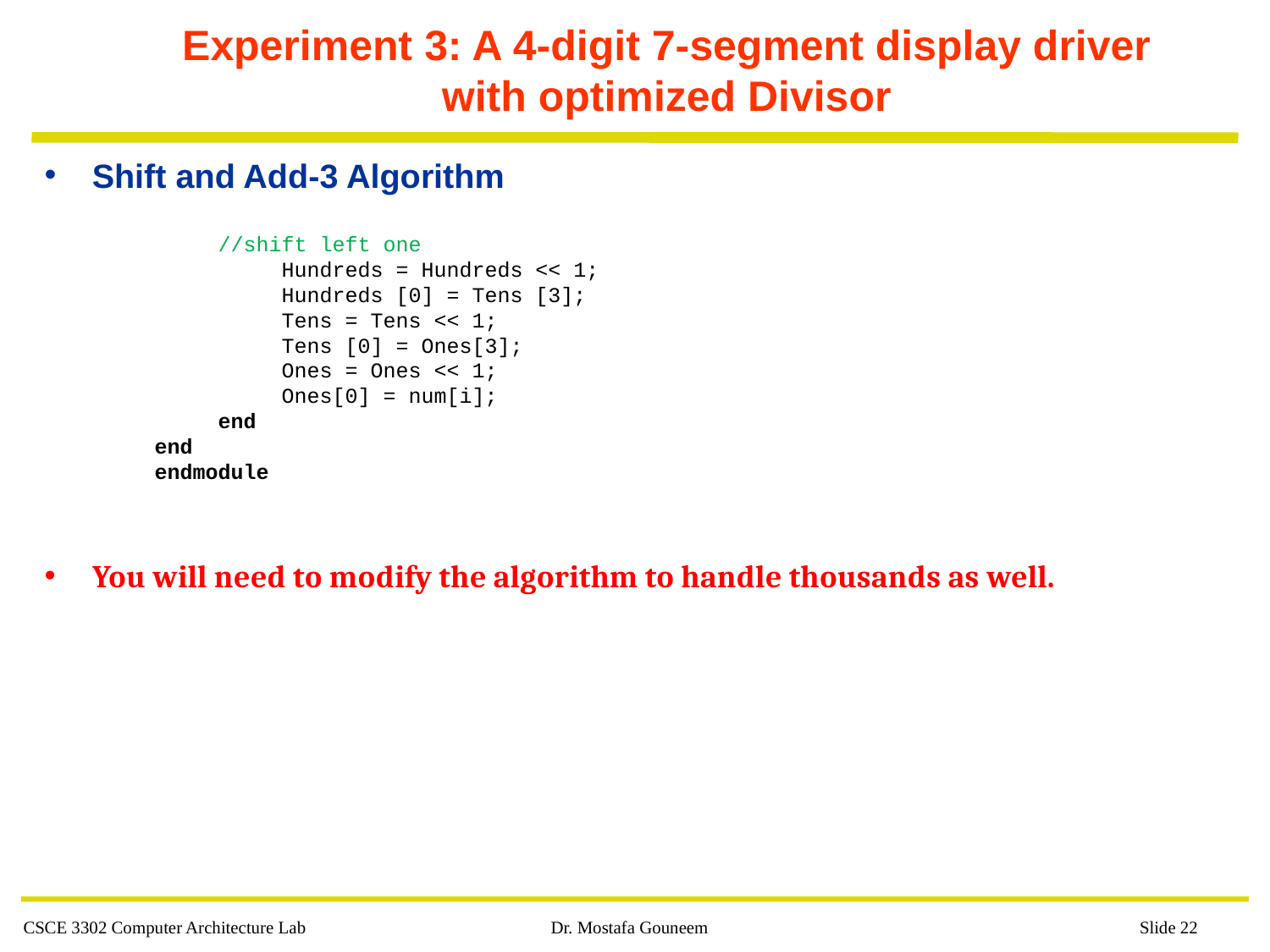

# Experiment 3: A 4-digit 7-segment display driver with optimized Divisor
Shift and Add-3 Algorithm

You will need to modify the algorithm to handle thousands as well.

//shift left one
	Hundreds = Hundreds << 1;
	Hundreds [0] = Tens [3];
	Tens = Tens << 1;
	Tens [0] = Ones[3];
	Ones = Ones << 1;
	Ones[0] = num[i];
end
end
endmodule
CSCE 3302 Computer Architecture Lab
Dr. Mostafa Gouneem
              Slide 22